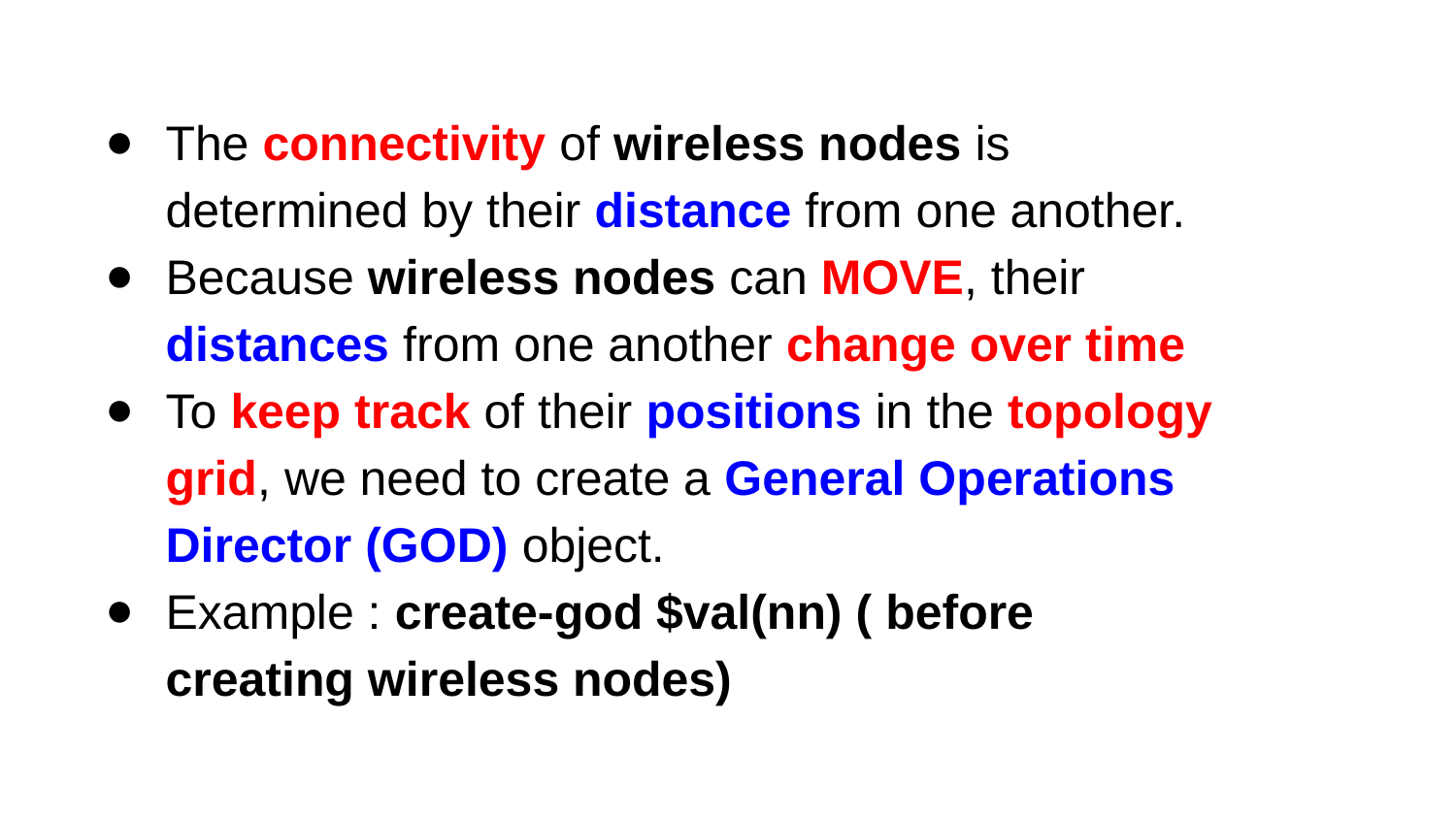

The connectivity of wireless nodes is determined by their distance from one another.
Because wireless nodes can MOVE, their distances from one another change over time
To keep track of their positions in the topology grid, we need to create a General Operations Director (GOD) object.
Example : create-god $val(nn) ( before creating wireless nodes)